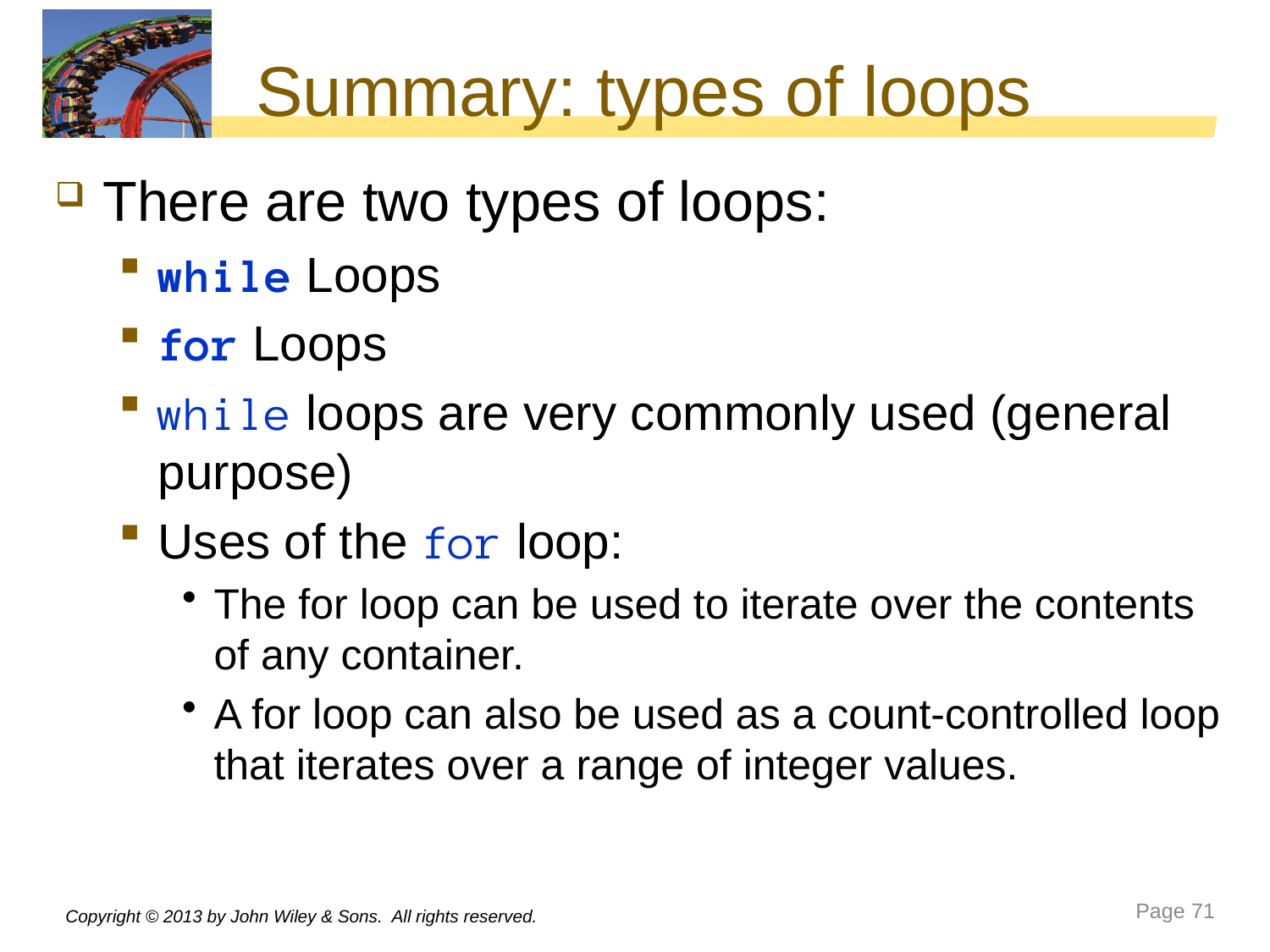

# Summary: types of loops
There are two types of loops:
while Loops
for Loops
while loops are very commonly used (general purpose)
Uses of the for loop:
The for loop can be used to iterate over the contents of any container.
A for loop can also be used as a count-controlled loop that iterates over a range of integer values.

Copyright © 2013 by John Wiley & Sons.  All rights reserved.
Page 71